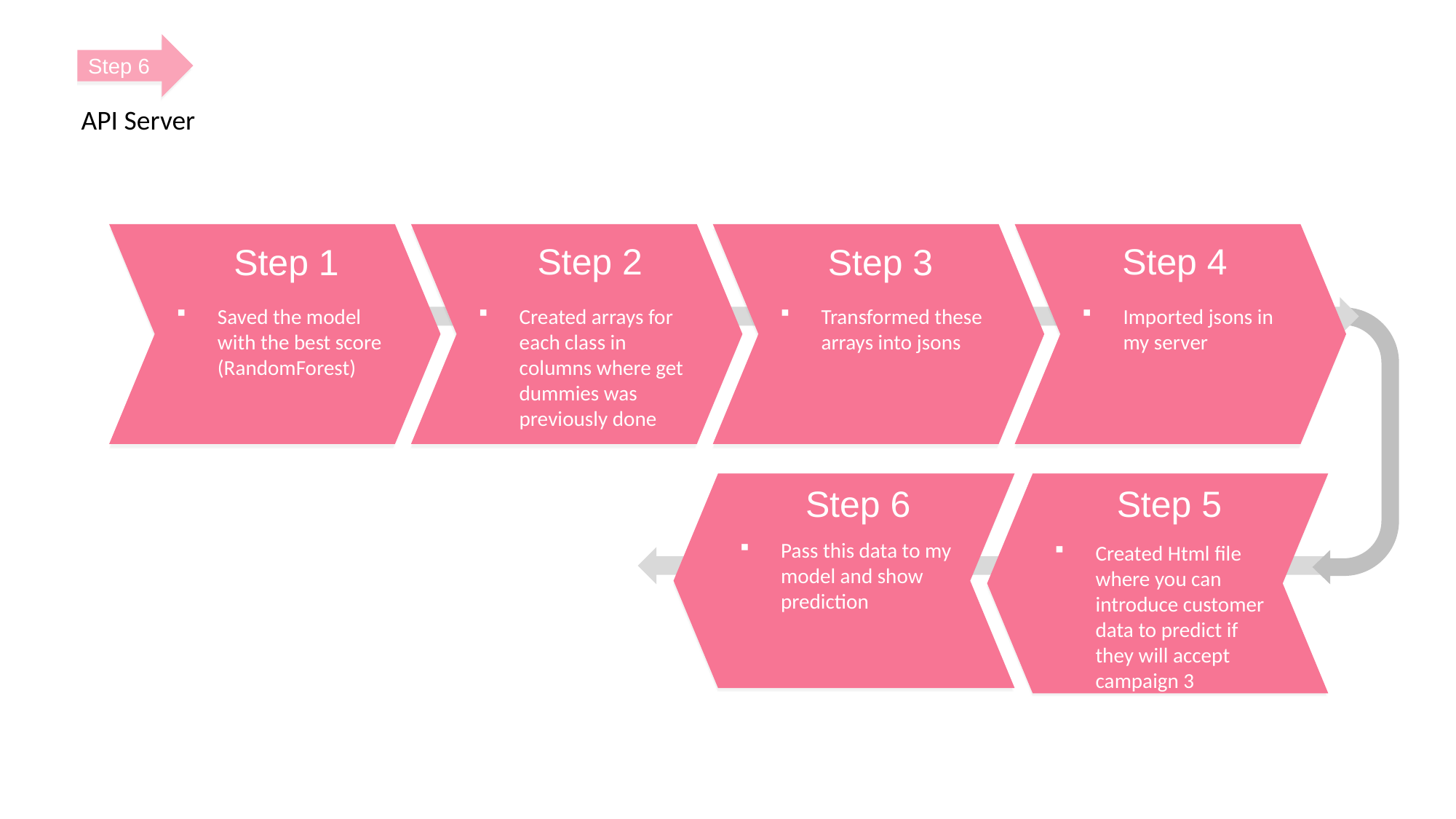

Step 6
API Server

Saved the model with the best score (RandomForest)

Created arrays for each class in columns where get dummies was previously done
Transformed these arrays into jsons
Imported jsons in my server
Step 2
Step 4
Step 3
Step 1

Pass this data to my model and show prediction

Created Html file where you can introduce customer data to predict if they will accept campaign 3
Step 6
Step 5